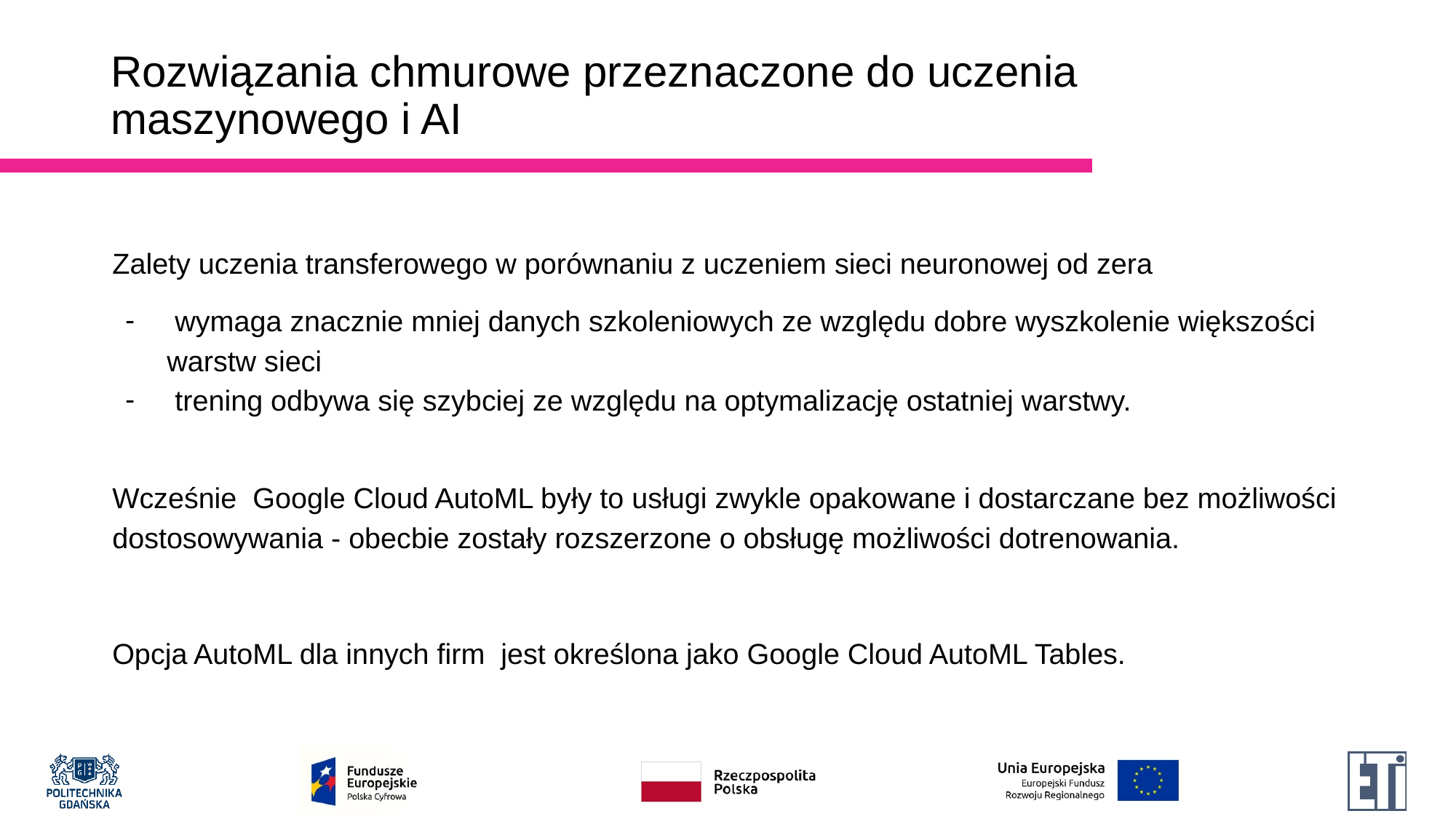

# Rozwiązania chmurowe przeznaczone do uczenia maszynowego i AI

Zalety uczenia transferowego w porównaniu z uczeniem sieci neuronowej od zera
 wymaga znacznie mniej danych szkoleniowych ze względu dobre wyszkolenie większości warstw sieci
 trening odbywa się szybciej ze względu na optymalizację ostatniej warstwy.

Wcześnie  Google Cloud AutoML były to usługi zwykle opakowane i dostarczane bez możliwości dostosowywania - obecbie zostały rozszerzone o obsługę możliwości dotrenowania.

Opcja AutoML dla innych firm  jest określona jako Google Cloud AutoML Tables.